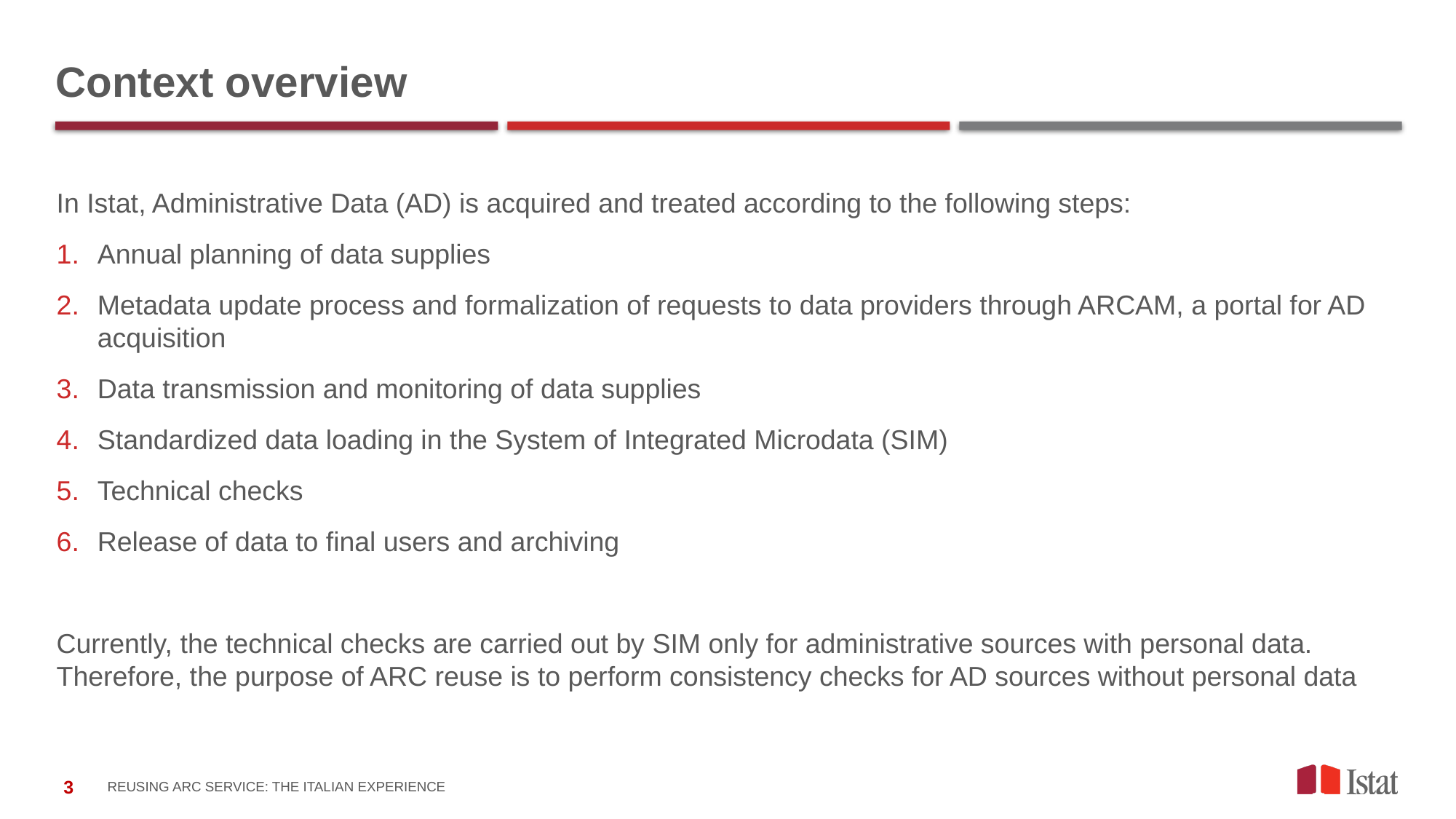

# Context overview
In Istat, Administrative Data (AD) is acquired and treated according to the following steps:
Annual planning of data supplies
Metadata update process and formalization of requests to data providers through ARCAM, a portal for AD acquisition
Data transmission and monitoring of data supplies
Standardized data loading in the System of Integrated Microdata (SIM)
Technical checks
Release of data to final users and archiving

Currently, the technical checks are carried out by SIM only for administrative sources with personal data. Therefore, the purpose of ARC reuse is to perform consistency checks for AD sources without personal data

Reusing ARC service: the Italian experience
3